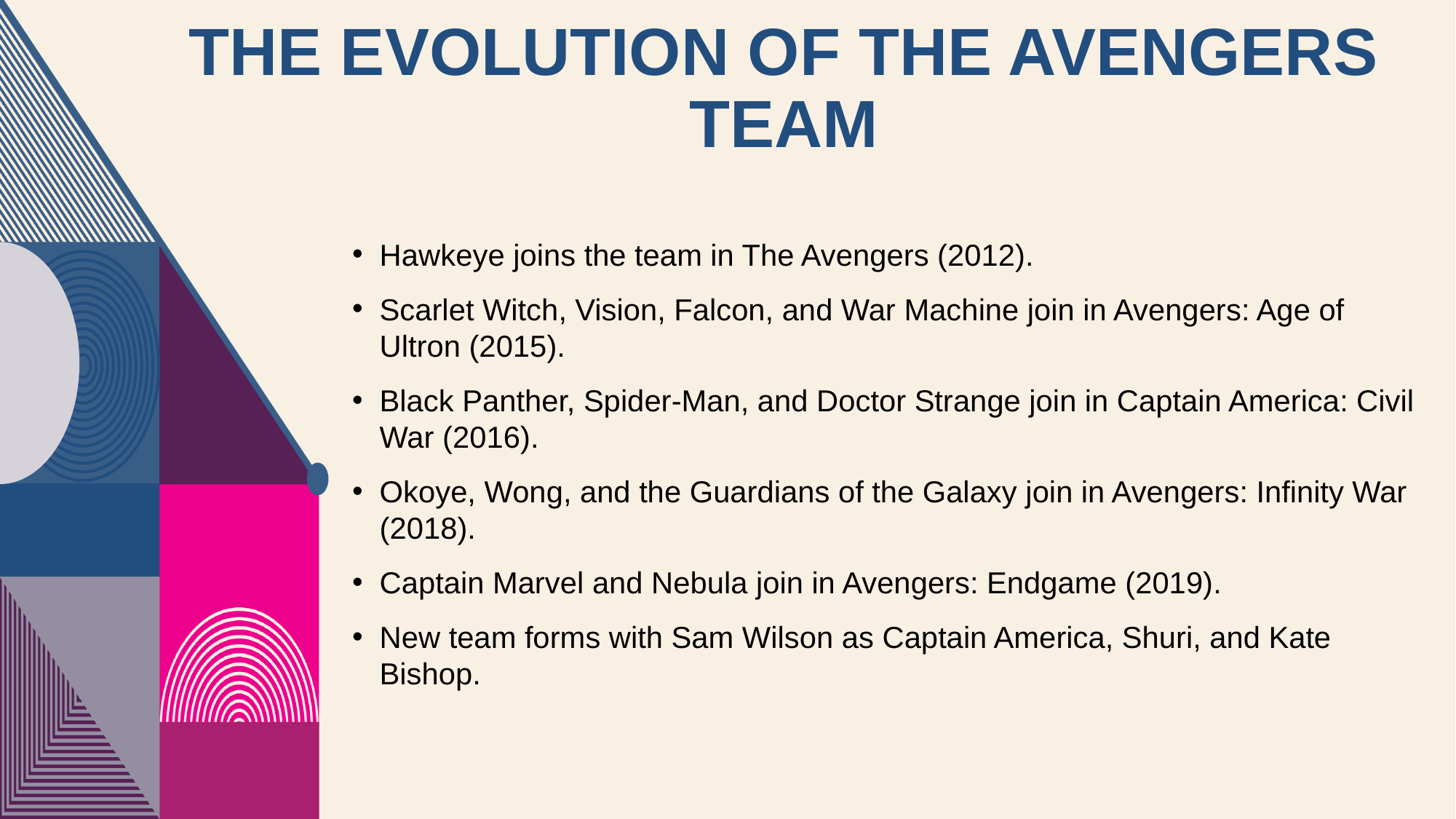

# The Evolution of the Avengers Team
Hawkeye joins the team in The Avengers (2012).
Scarlet Witch, Vision, Falcon, and War Machine join in Avengers: Age of Ultron (2015).
Black Panther, Spider-Man, and Doctor Strange join in Captain America: Civil War (2016).
Okoye, Wong, and the Guardians of the Galaxy join in Avengers: Infinity War (2018).
Captain Marvel and Nebula join in Avengers: Endgame (2019).
New team forms with Sam Wilson as Captain America, Shuri, and Kate Bishop.